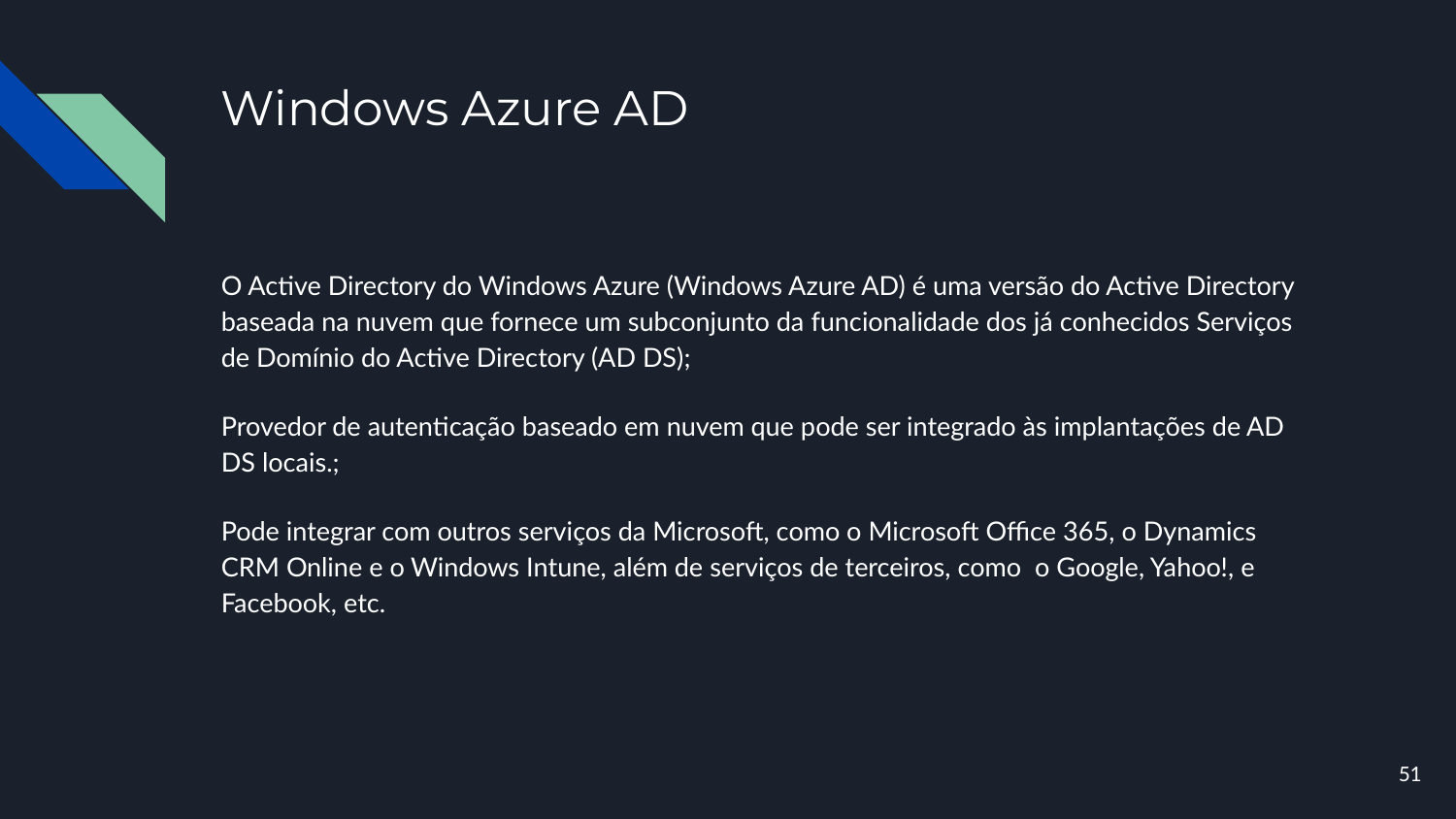

# Windows Azure AD
O Active Directory do Windows Azure (Windows Azure AD) é uma versão do Active Directory baseada na nuvem que fornece um subconjunto da funcionalidade dos já conhecidos Serviços de Domínio do Active Directory (AD DS);
Provedor de autenticação baseado em nuvem que pode ser integrado às implantações de AD DS locais.;
Pode integrar com outros serviços da Microsoft, como o Microsoft Office 365, o Dynamics CRM Online e o Windows Intune, além de serviços de terceiros, como  o Google, Yahoo!, e Facebook, etc.

51